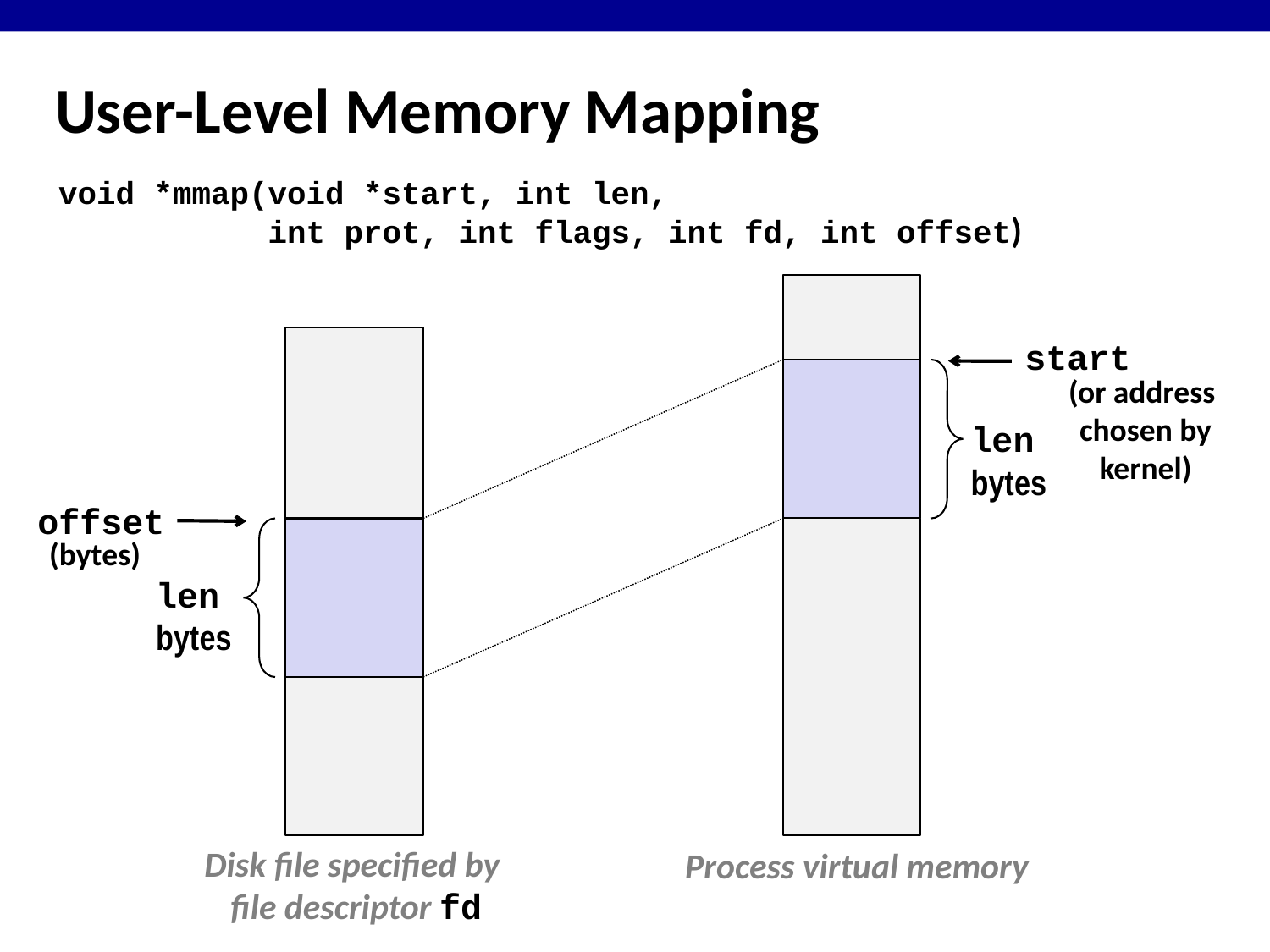

User-Level Memory Mapping
void *mmap(void *start, int len,
           int prot, int flags, int fd, int offset)

start

(or address
chosen by kernel)
len bytes
offset

(bytes)
len bytes
Disk file specified by
file descriptor fd
Process virtual memory